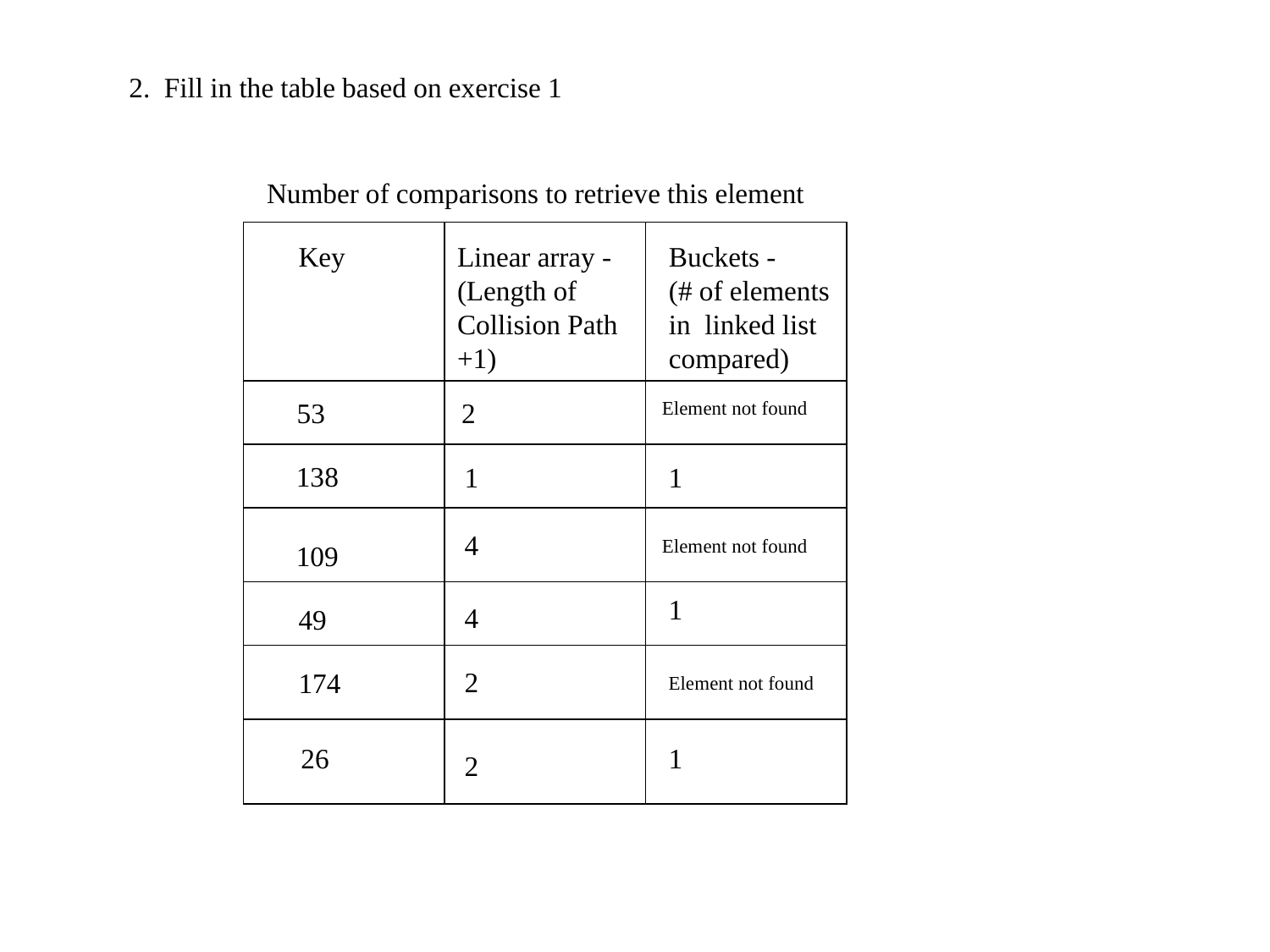

2.  Fill in the table based on exercise 1
Number of comparisons to retrieve this element

Key
Linear array -
(Length of
Collision Path +1)
Buckets -
(# of elements
in  linked list
compared)
53
Element not found
2
138
1
1
4
Element not found
109
1
4
49
2
174
Element not found
26
1
2